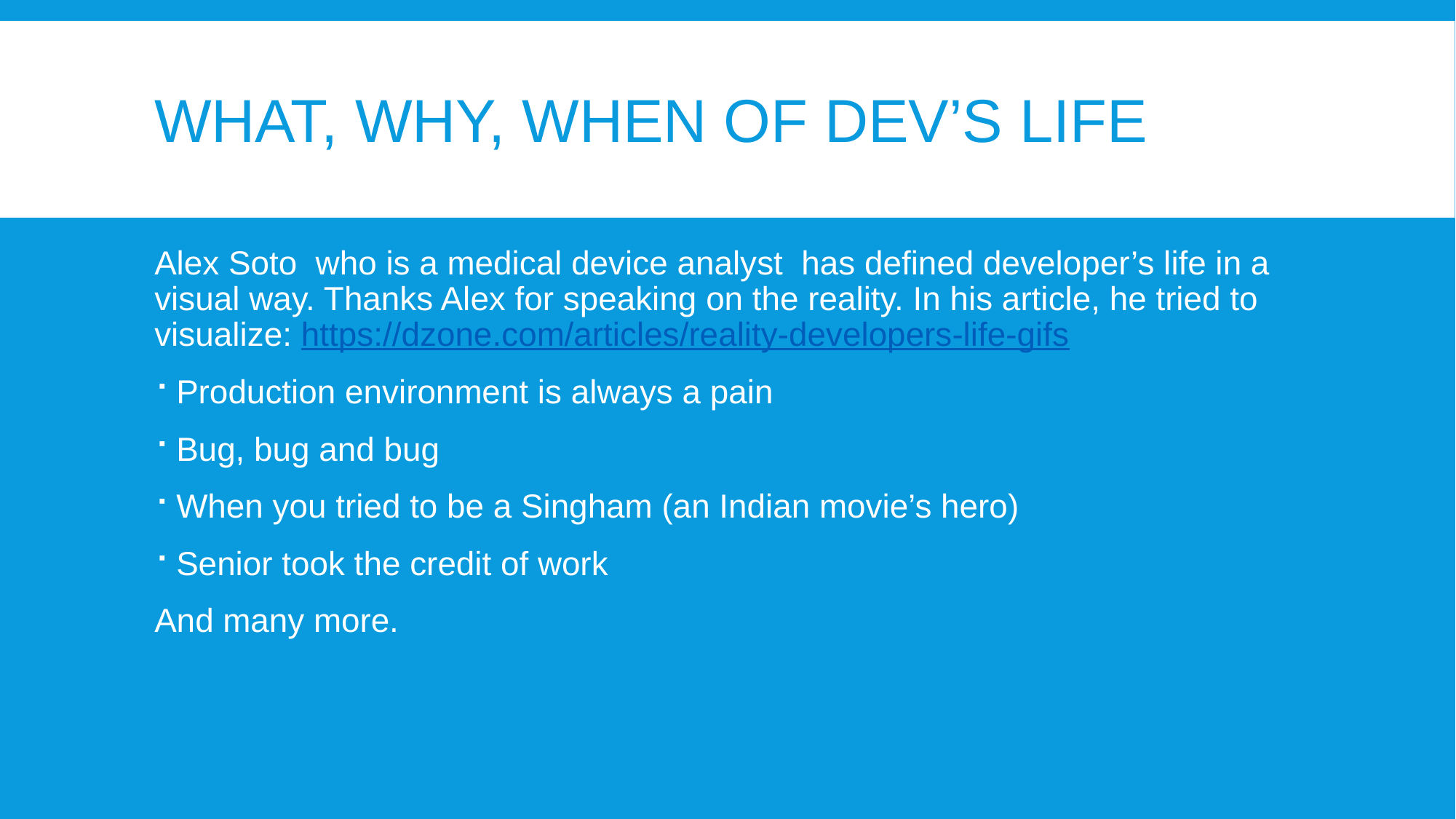

# What, why, when of dev’s life
Alex Soto  who is a medical device analyst  has defined developer’s life in a visual way. Thanks Alex for speaking on the reality. In his article, he tried to visualize: https://dzone.com/articles/reality-developers-life-gifs
Production environment is always a pain
Bug, bug and bug
When you tried to be a Singham (an Indian movie’s hero)
Senior took the credit of work
And many more.